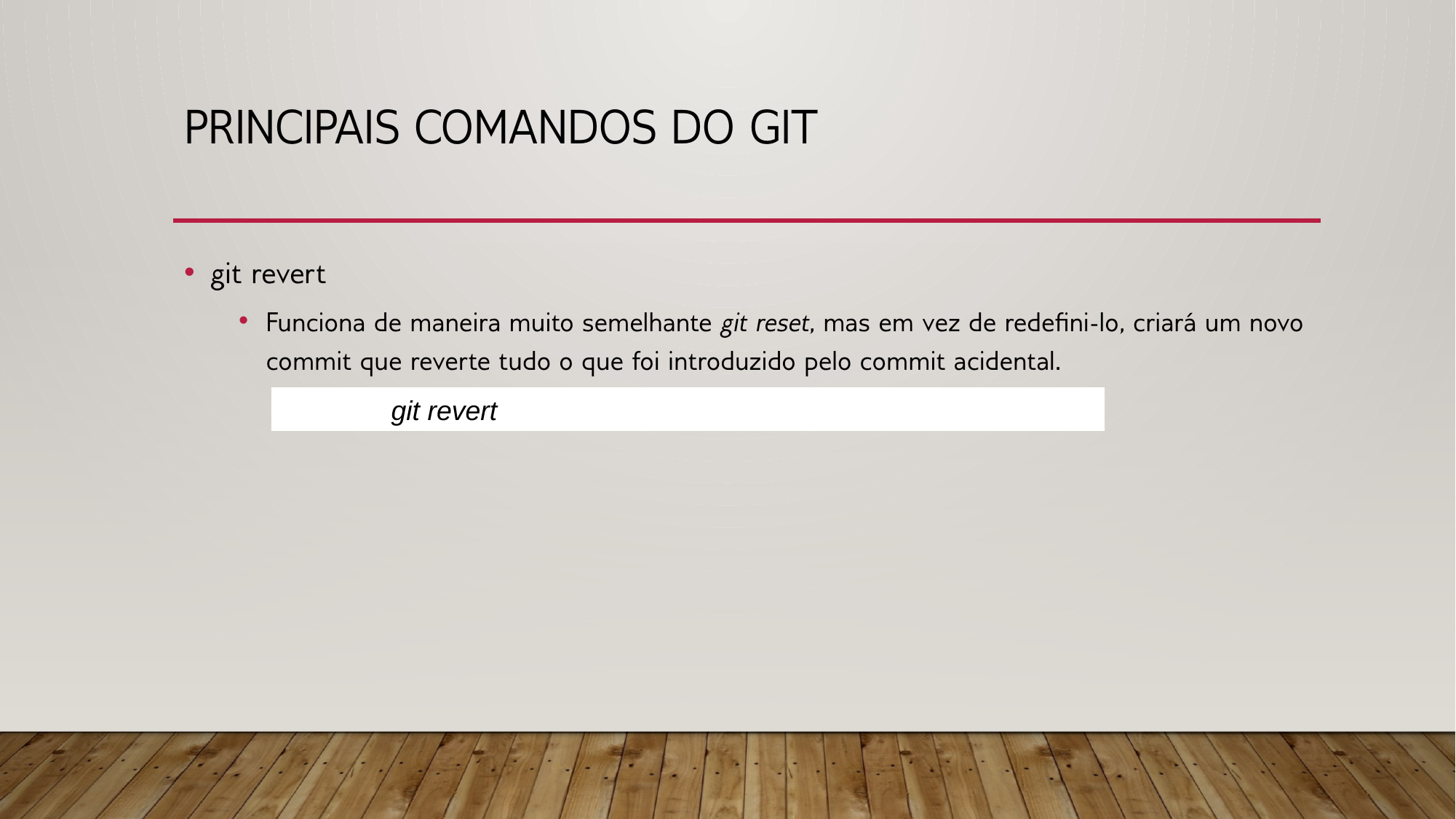

# Principais comandos do git
git revert
Funciona de maneira muito semelhante git reset, mas em vez de redefini-lo, criará um novo commit que reverte tudo o que foi introduzido pelo commit acidental.
git revert